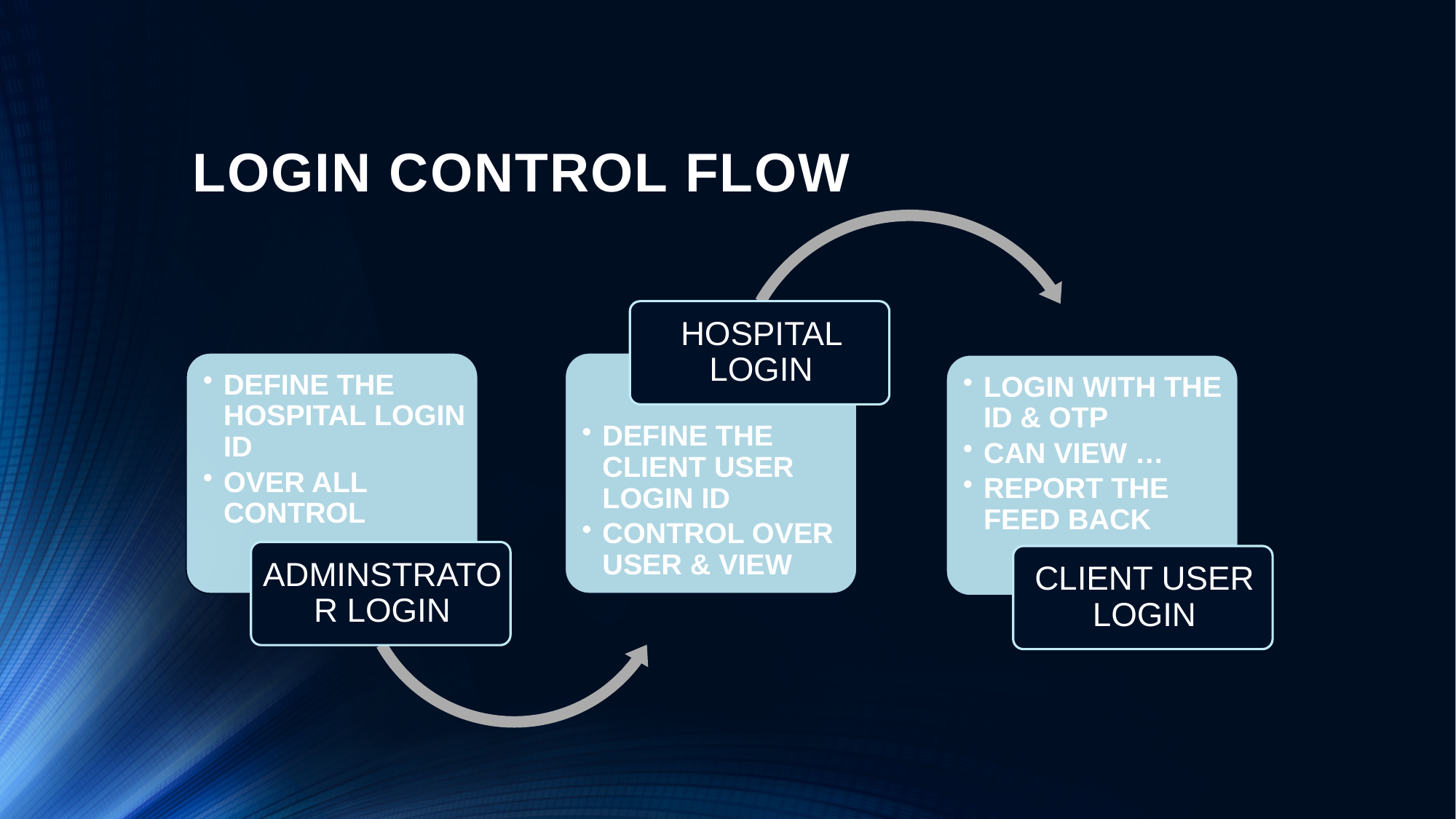

# LOGIN CONTROL FLOW
DEFINE THE HOSPITAL LOGIN ID
OVER ALL CONTROL
ADMINSTRATOR LOGIN
DEFINE THE CLIENT USER LOGIN ID
CONTROL OVER USER & VIEW
HOSPITAL LOGIN
LOGIN WITH THE ID & OTP
CAN VIEW …
REPORT THE FEED BACK
CLIENT USER LOGIN